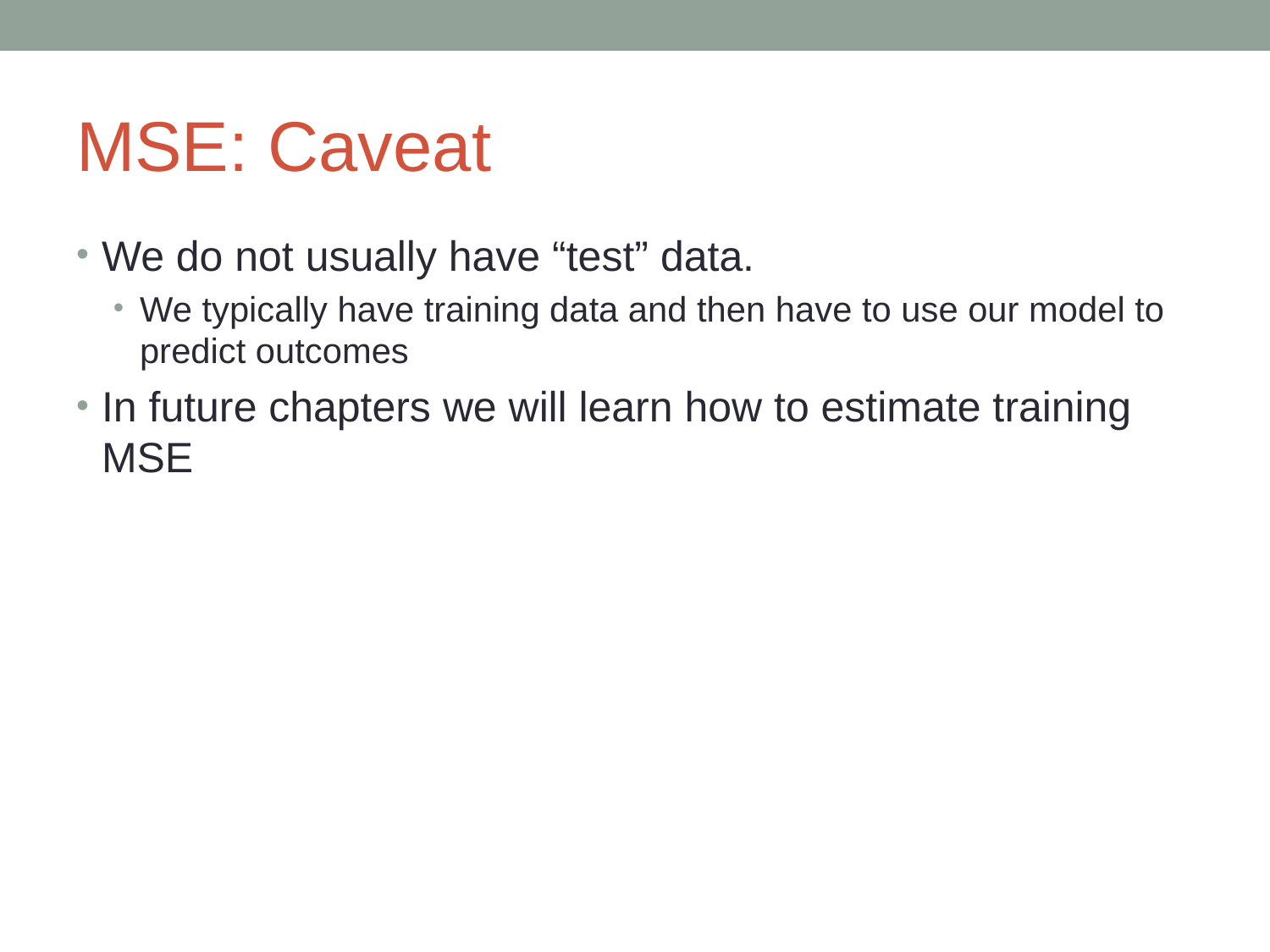

# MSE: Caveat
We do not usually have “test” data.
We typically have training data and then have to use our model to predict outcomes
In future chapters we will learn how to estimate training MSE